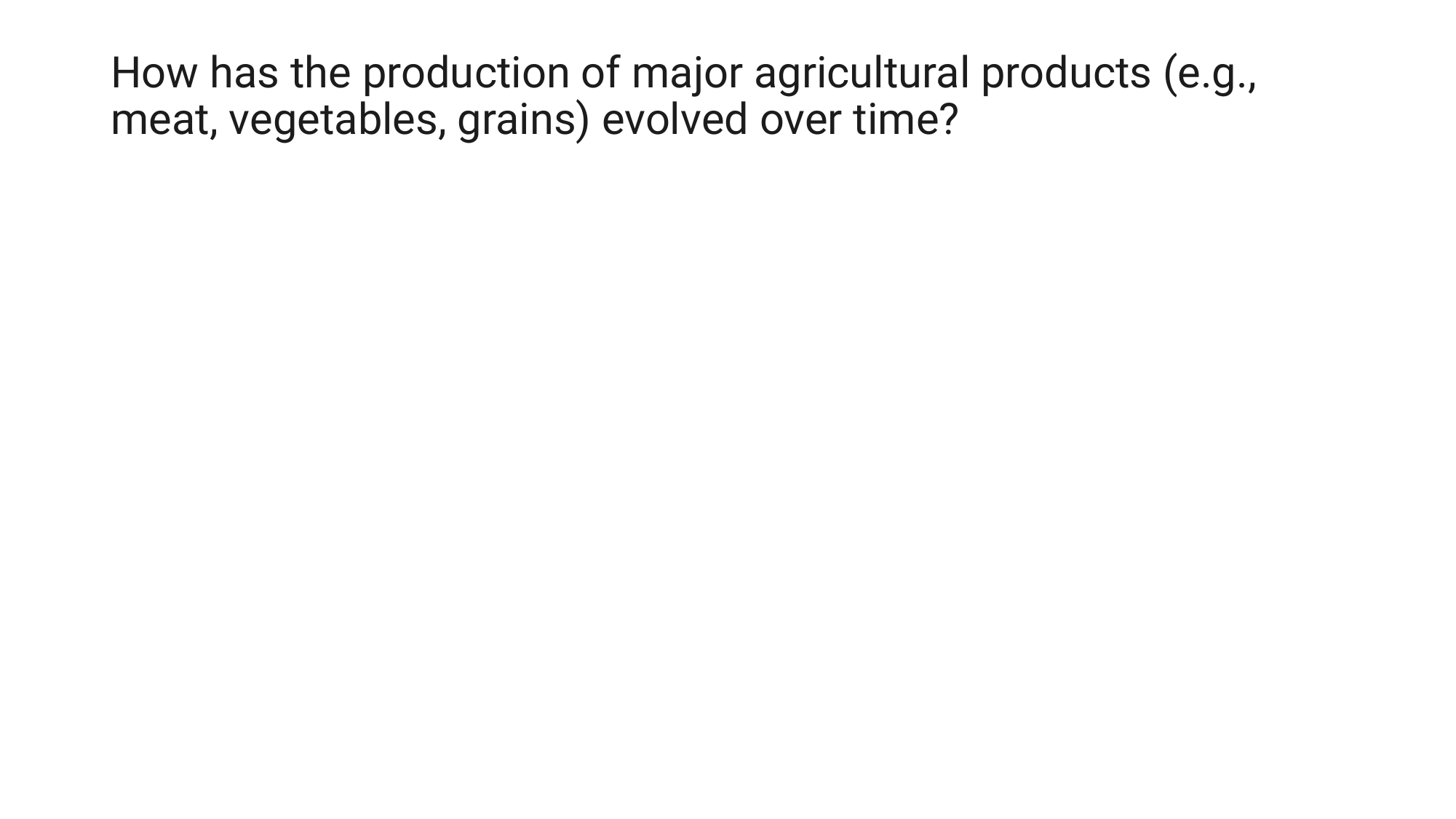

# How has the production of major agricultural products (e.g., meat, vegetables, grains) evolved over time?